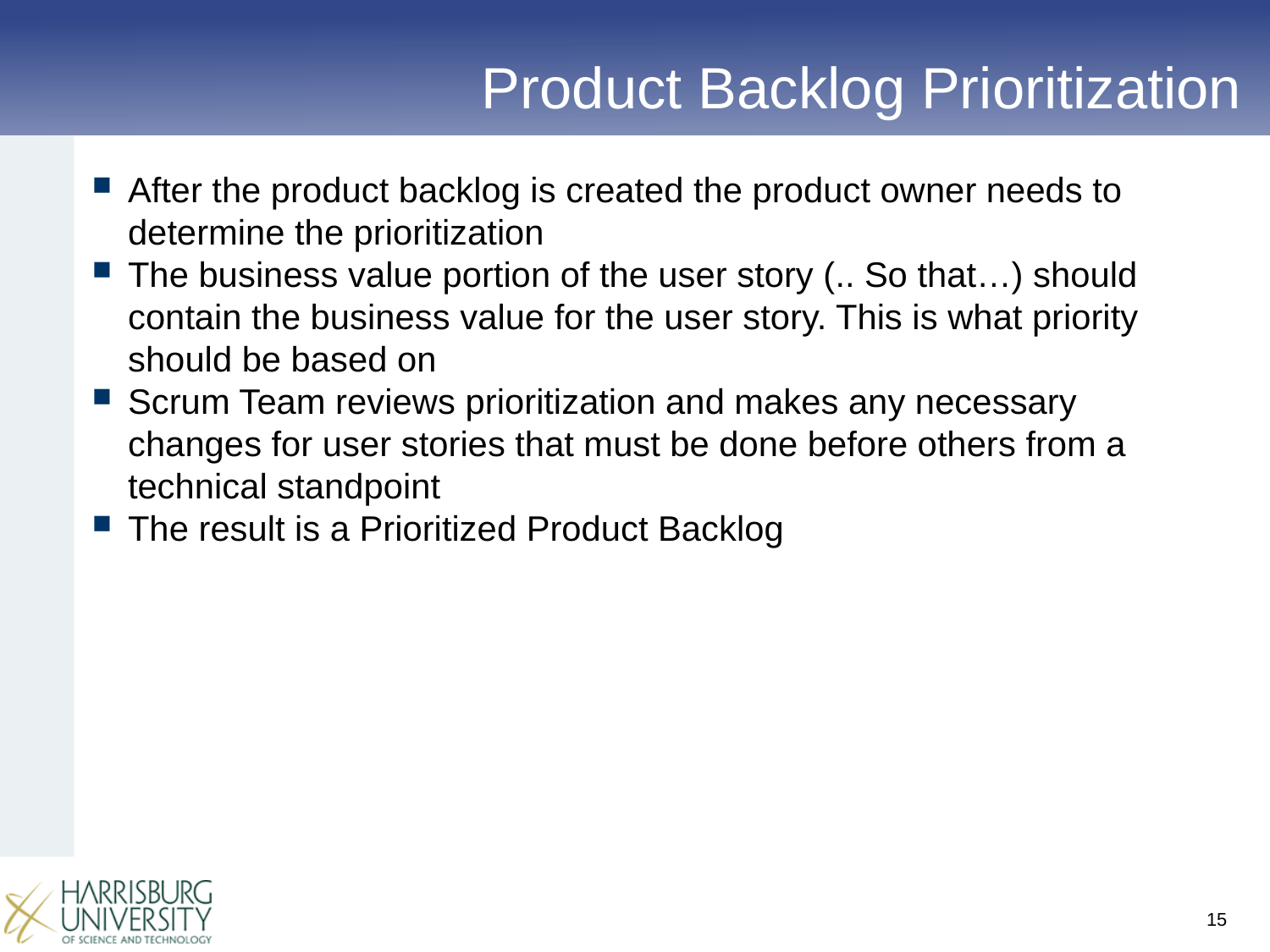

# Product Backlog Prioritization
After the product backlog is created the product owner needs to determine the prioritization
The business value portion of the user story (.. So that…) should contain the business value for the user story. This is what priority should be based on
Scrum Team reviews prioritization and makes any necessary changes for user stories that must be done before others from a technical standpoint
The result is a Prioritized Product Backlog
15